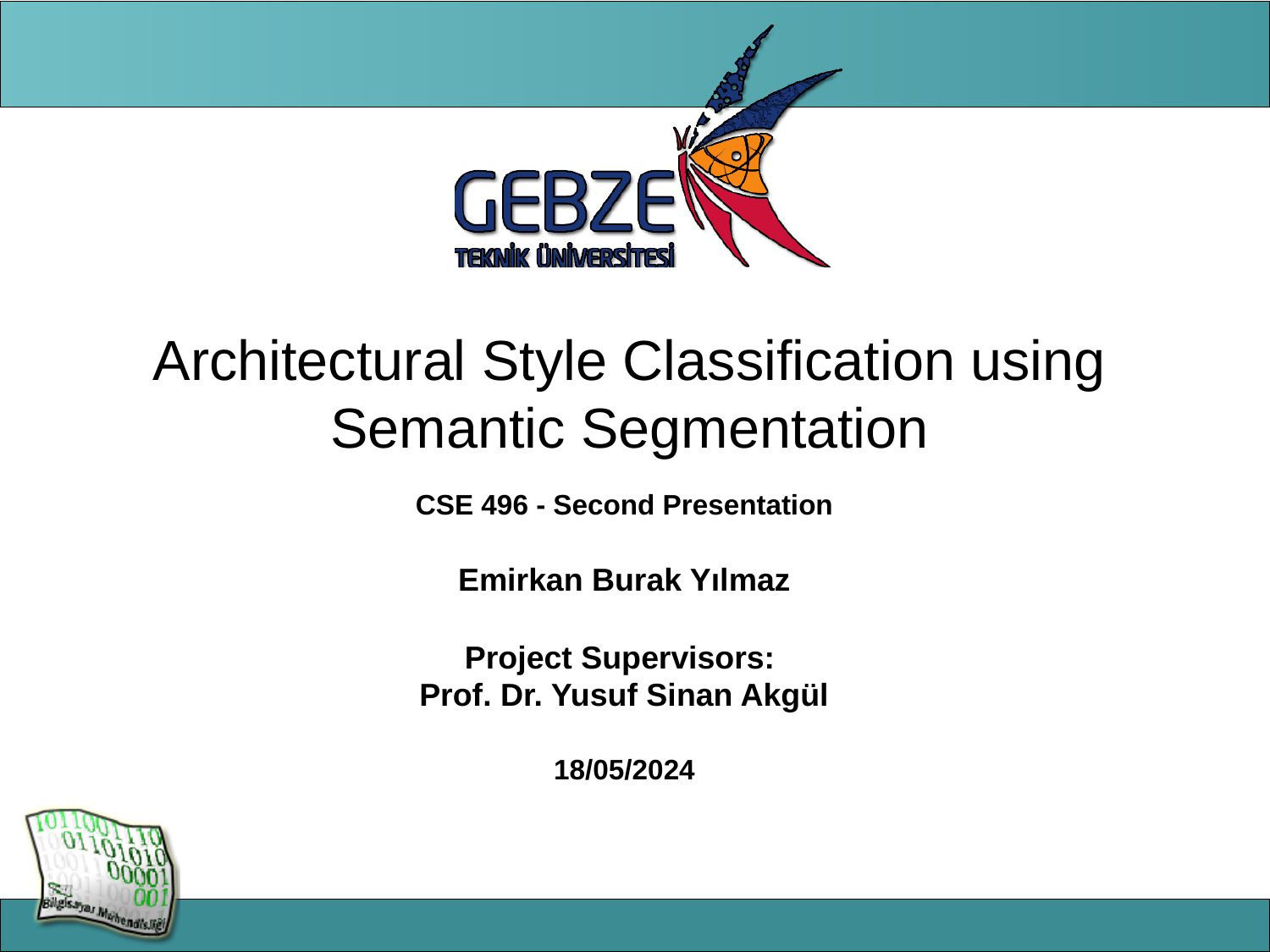

# Architectural Style Classification using Semantic Segmentation
CSE 496 - Second Presentation

Emirkan Burak Yılmaz

Project Supervisors:
Prof. Dr. Yusuf Sinan Akgül

18/05/2024